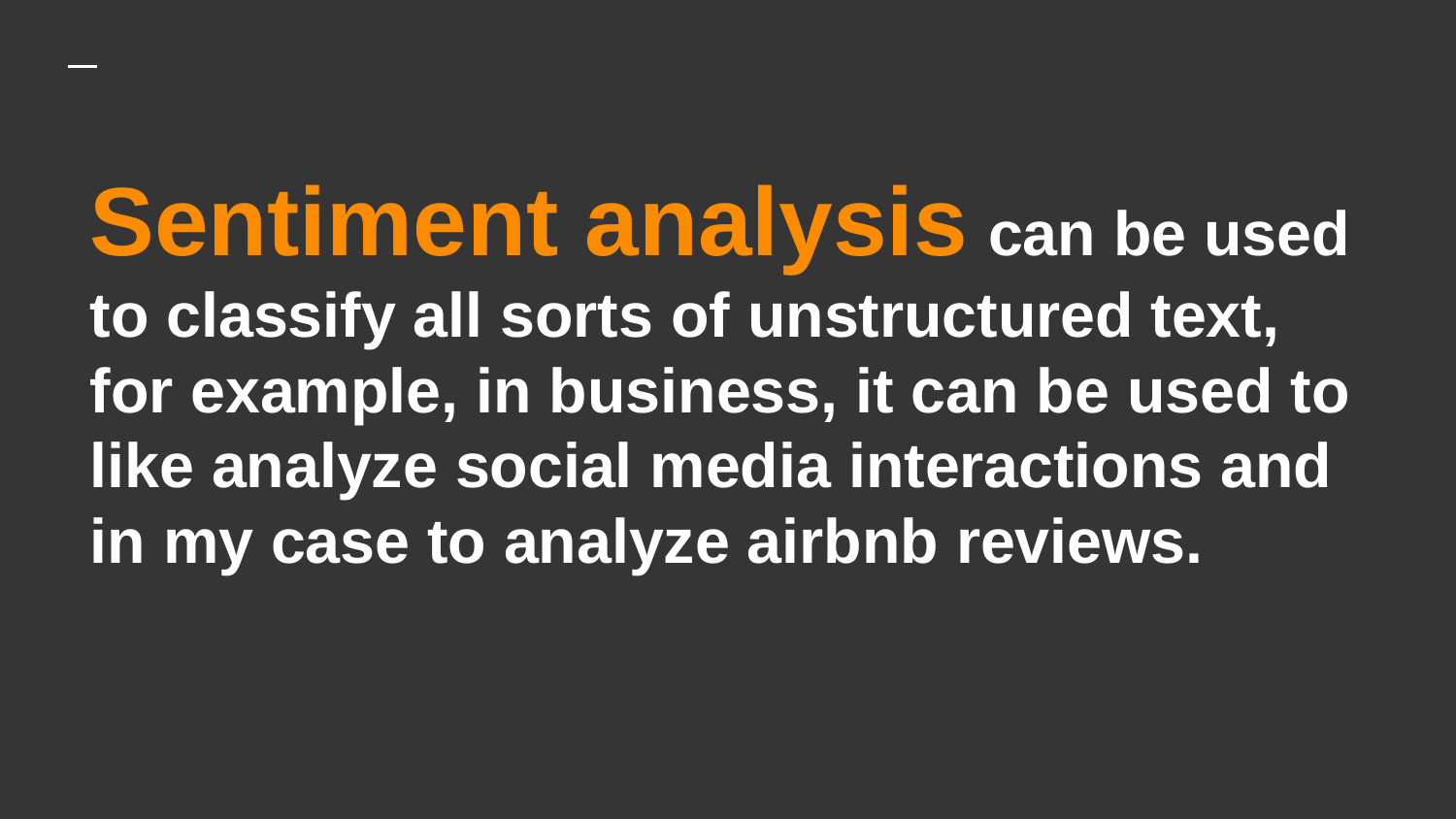

# Sentiment analysis can be used to classify all sorts of unstructured text, for example, in business, it can be used to like analyze social media interactions and in my case to analyze airbnb reviews.